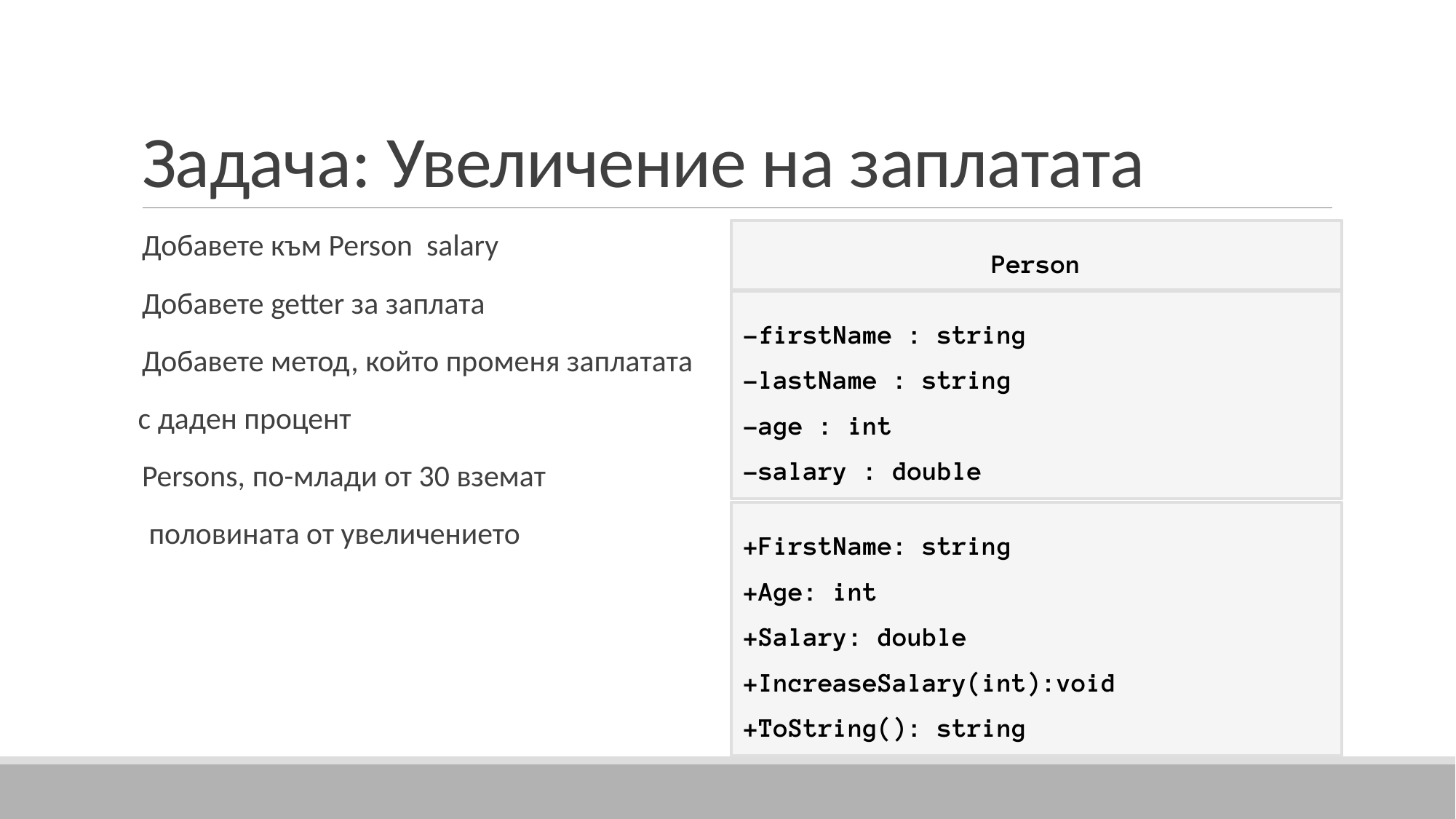

# Задача: Увеличение на заплатата
Добавете към Person  salary
Добавете getter за заплата
Добавете метод, който променя заплатата
 с даден процент
Persons, по-млади от 30 вземат
 половината от увеличението

Person
-firstName : string
-lastName : string
-age : int
-salary : double
+FirstName: string
+Age: int
+Salary: double
+IncreaseSalary(int):void
+ToString(): string